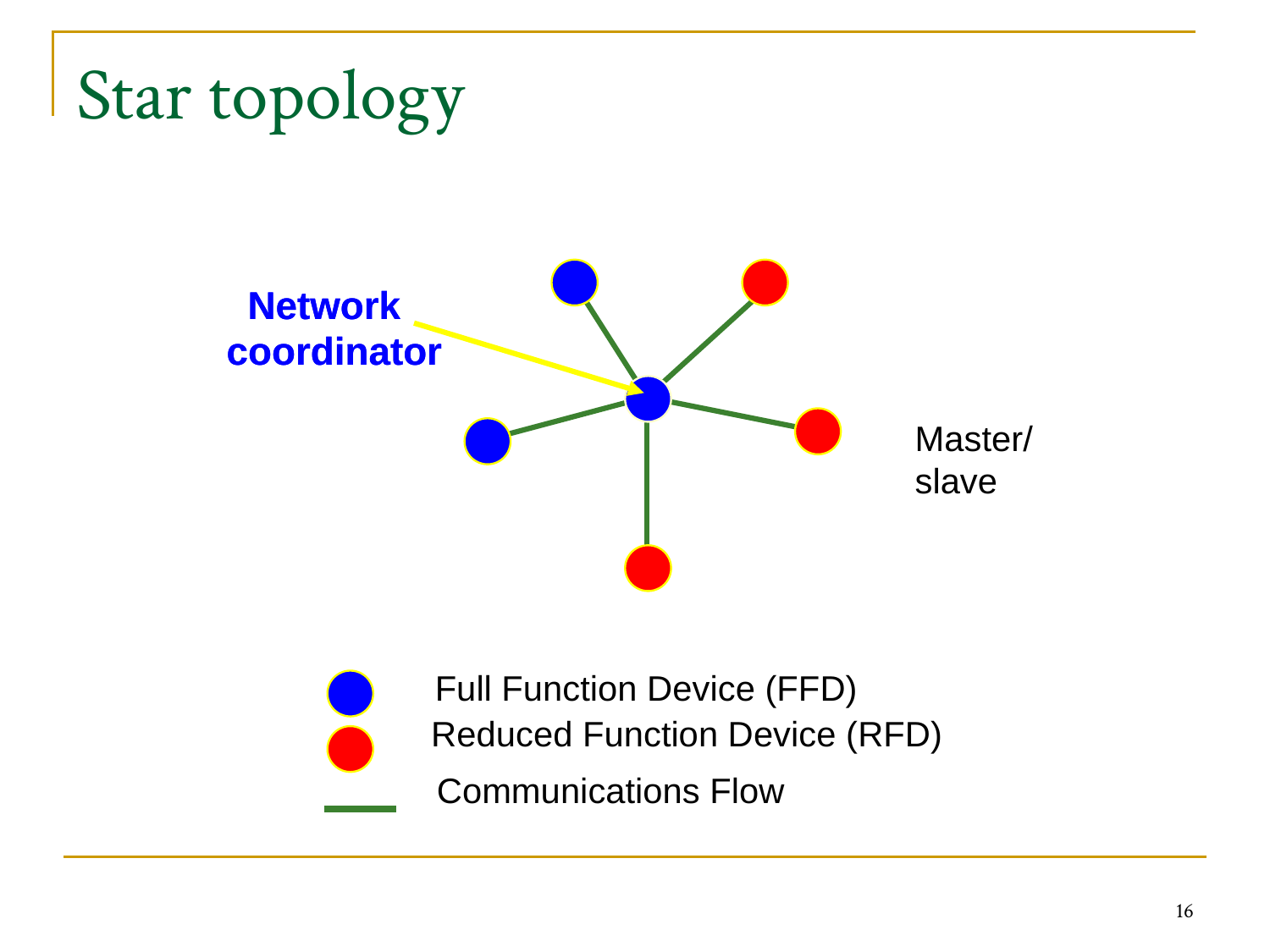

# Star topology

Network
Network
coordinator
coordinator

Master/slave

Full Function Device (FFD)

Reduced Function Device (RFD)

Communications Flow

16